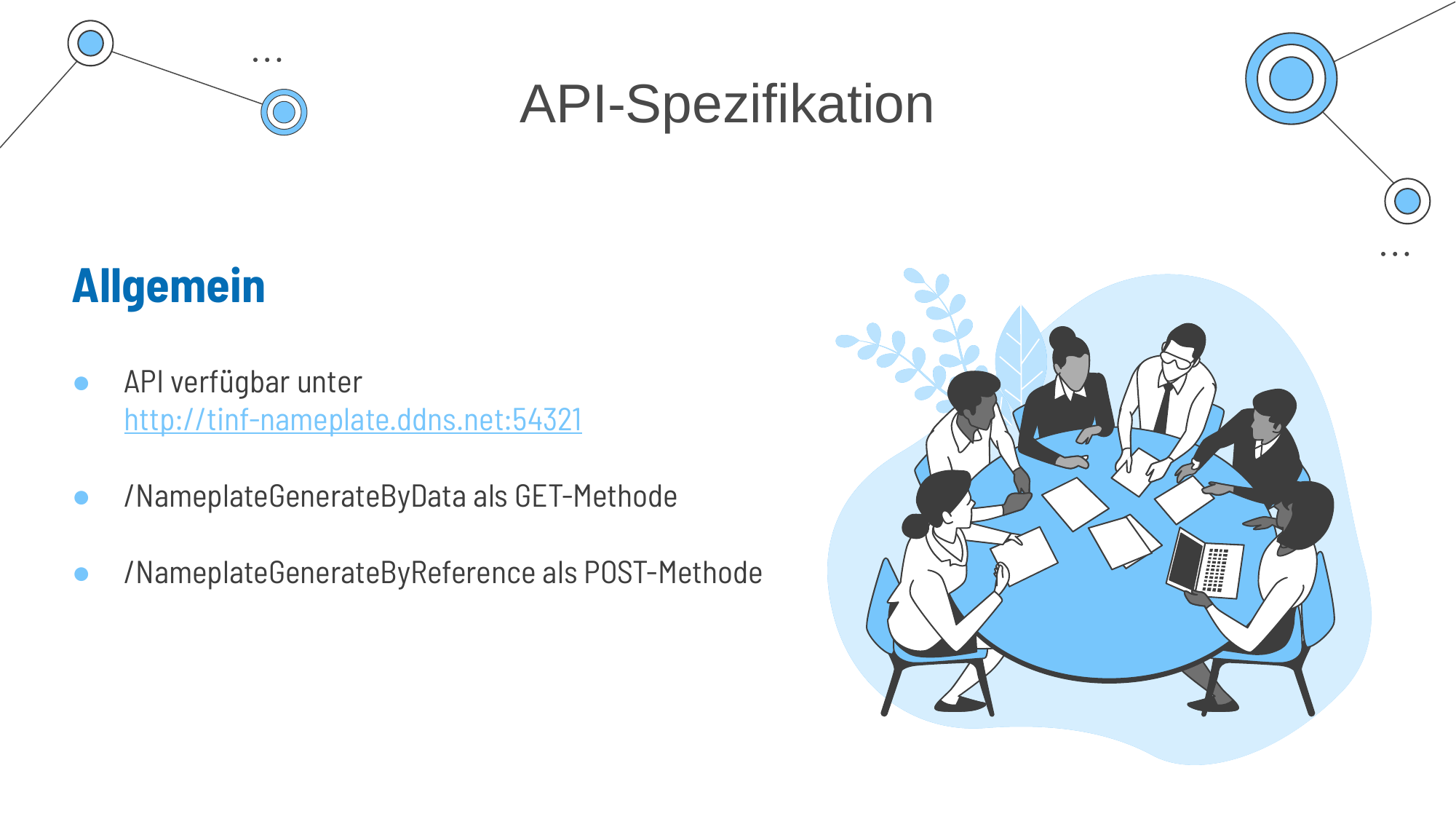

# API-Spezifikation
Allgemein

API verfügbar unter 			        http://tinf-nameplate.ddns.net:54321

/NameplateGenerateByData als GET-Methode

/NameplateGenerateByReference als POST-Methode